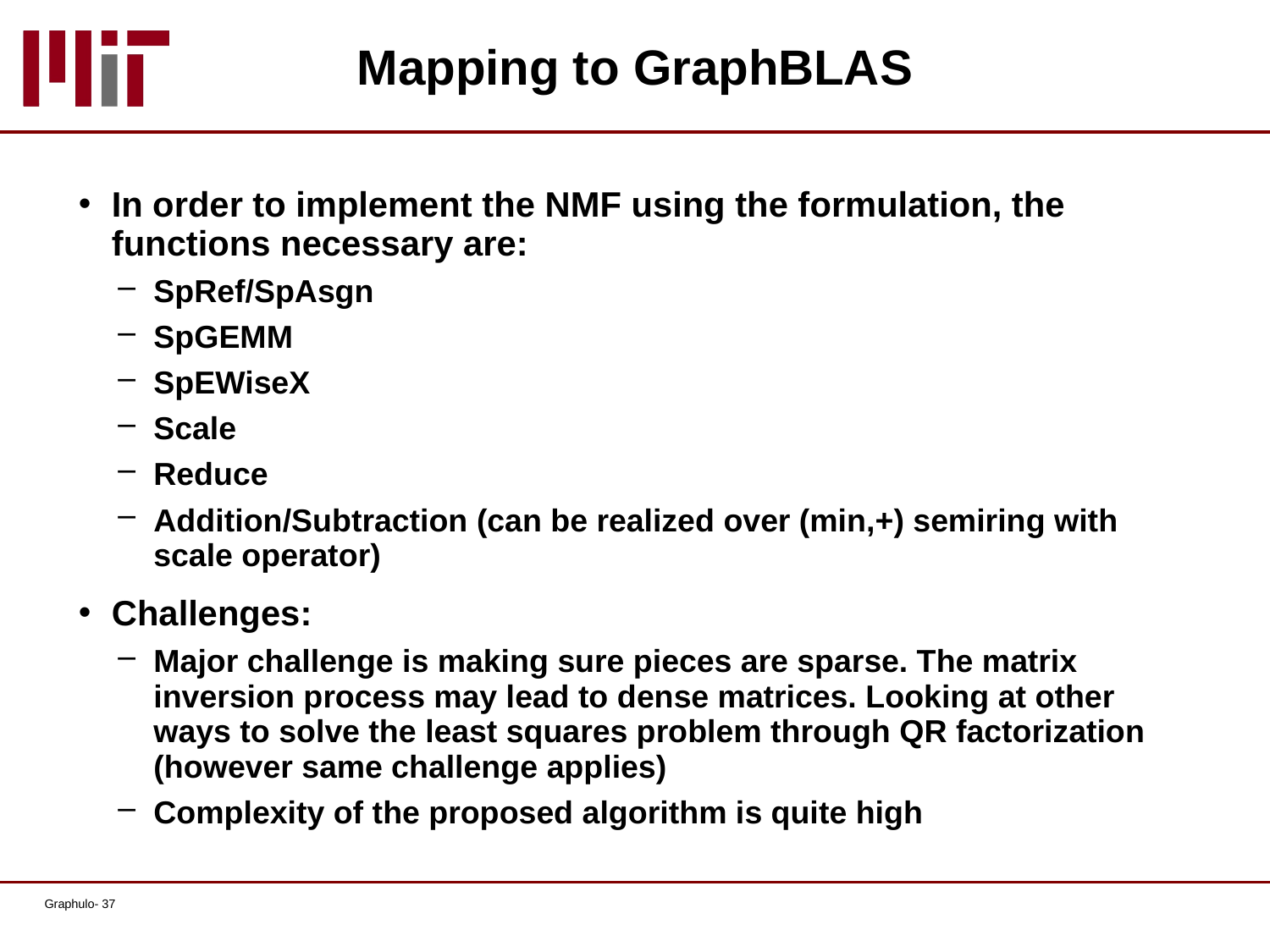

# Mapping to GraphBLAS
In order to implement the NMF using the formulation, the functions necessary are:
SpRef/SpAsgn
SpGEMM
SpEWiseX
Scale
Reduce
Addition/Subtraction (can be realized over (min,+) semiring with scale operator)
Challenges:
Major challenge is making sure pieces are sparse. The matrix inversion process may lead to dense matrices. Looking at other ways to solve the least squares problem through QR factorization (however same challenge applies)
Complexity of the proposed algorithm is quite high